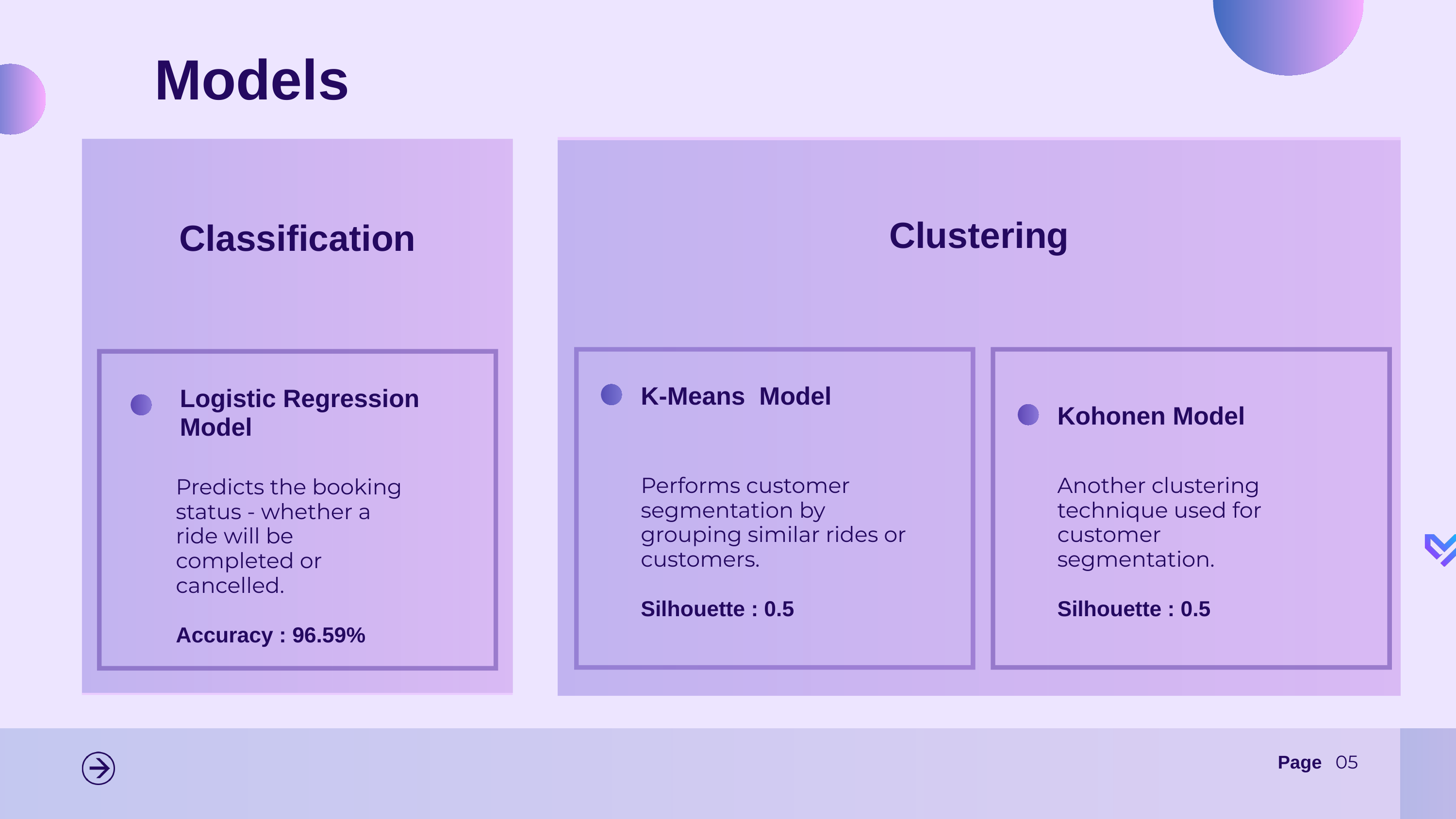

Models

Classification

Logistic Regression Model

Predicts the booking status - whether a ride will be completed or cancelled.

Accuracy : 96.59%

Clustering

K-Means  Model

Kohonen Model

Performs customer segmentation by grouping similar rides or customers.

Silhouette : 0.5
Another clustering technique used for customer segmentation.

Silhouette : 0.5

Page
05